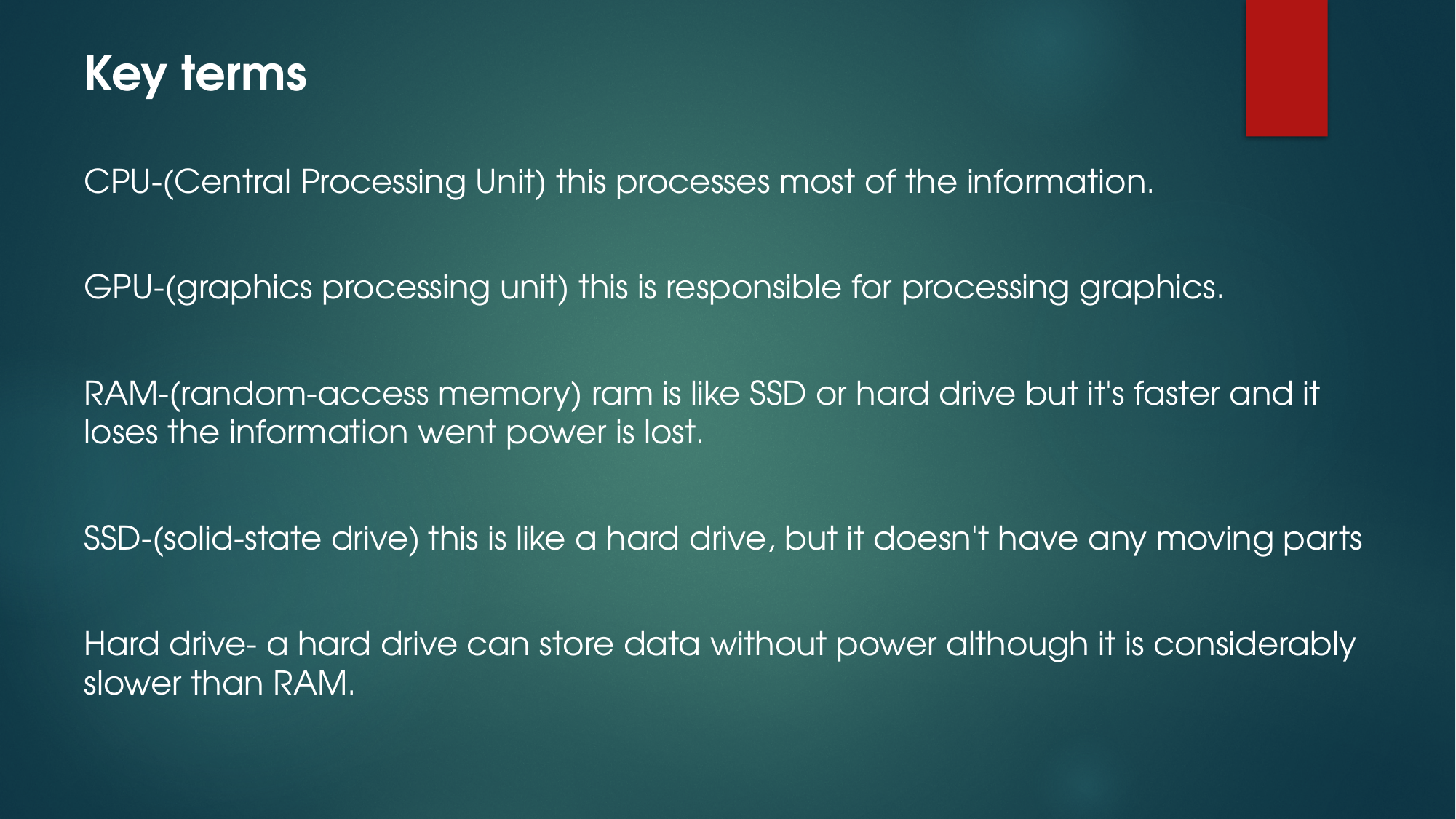

Key terms

CPU-(Central Processing Unit) this processes most of the information.

GPU-(graphics processing unit) this is responsible for processing graphics.

RAM-(random-access memory) ram is like SSD or hard drive but it's faster and it loses the information went power is lost.

SSD-(solid-state drive) this is like a hard drive, but it doesn't have any moving parts

Hard drive- a hard drive can store data without power although it is considerably slower than RAM.